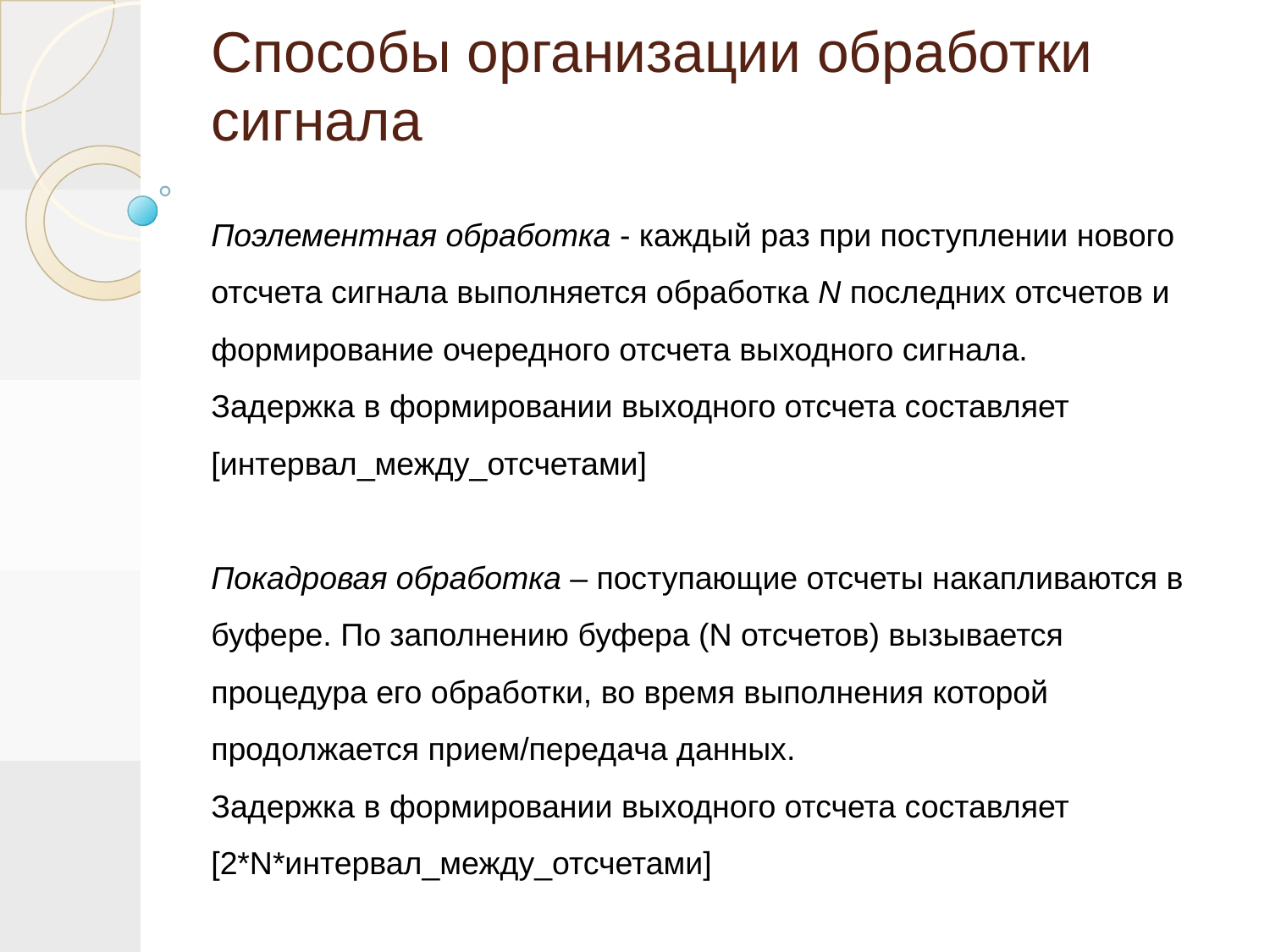

# Способы организации обработки сигнала
Поэлементная обработка - каждый раз при поступлении нового отсчета сигнала выполняется обработка N последних отсчетов и формирование очередного отсчета выходного сигнала.
Задержка в формировании выходного отсчета составляет [интервал_между_отсчетами]

Покадровая обработка – поступающие отсчеты накапливаются в буфере. По заполнению буфера (N отсчетов) вызывается процедура его обработки, во время выполнения которой продолжается прием/передача данных.
Задержка в формировании выходного отсчета составляет [2*N*интервал_между_отсчетами]